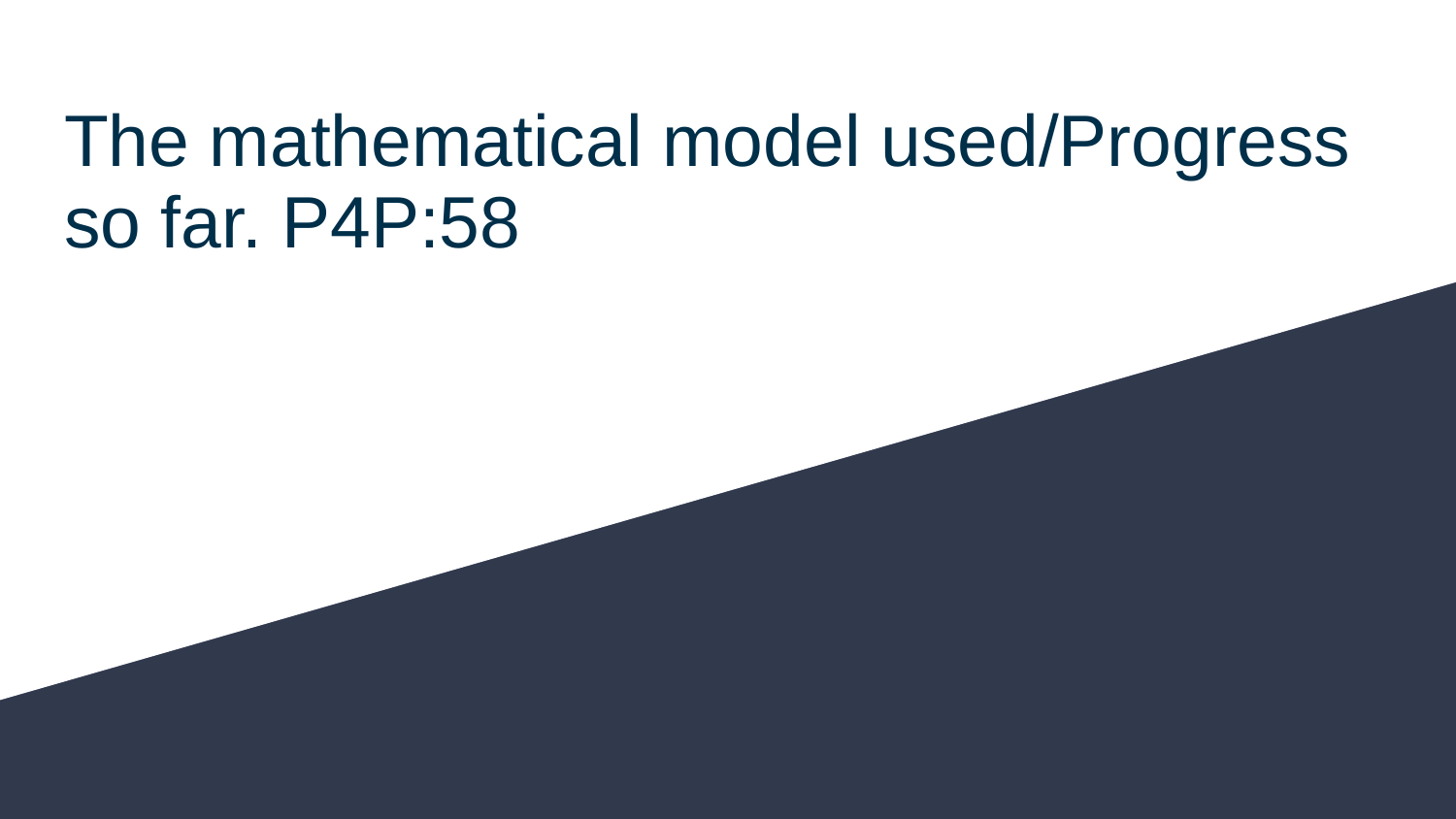

# The mathematical model used/Progress so far. P4P:58